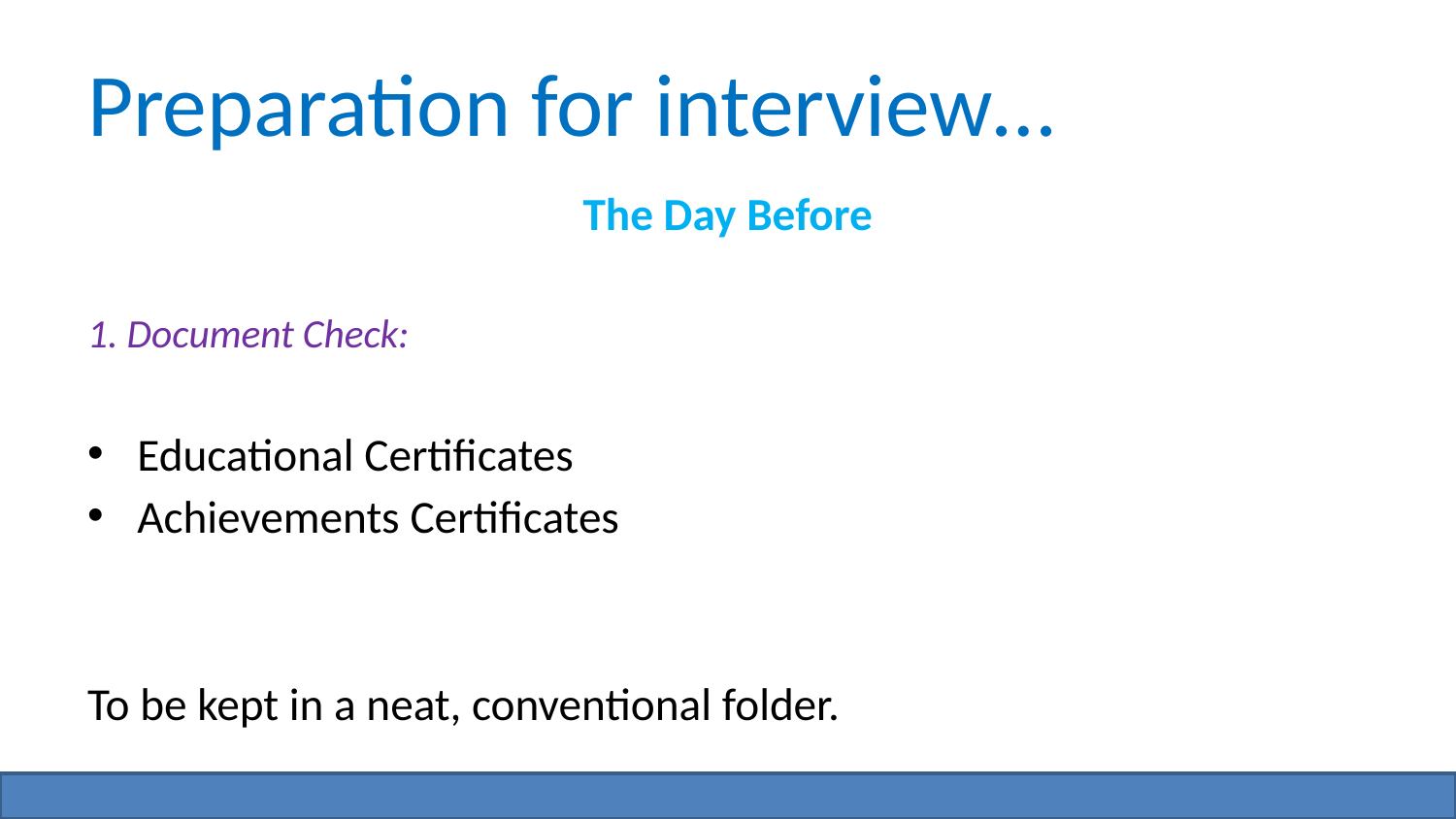

# Preparation for interview…
The Day Before

1. Document Check:

Educational Certificates
Achievements Certificates

To be kept in a neat, conventional folder.